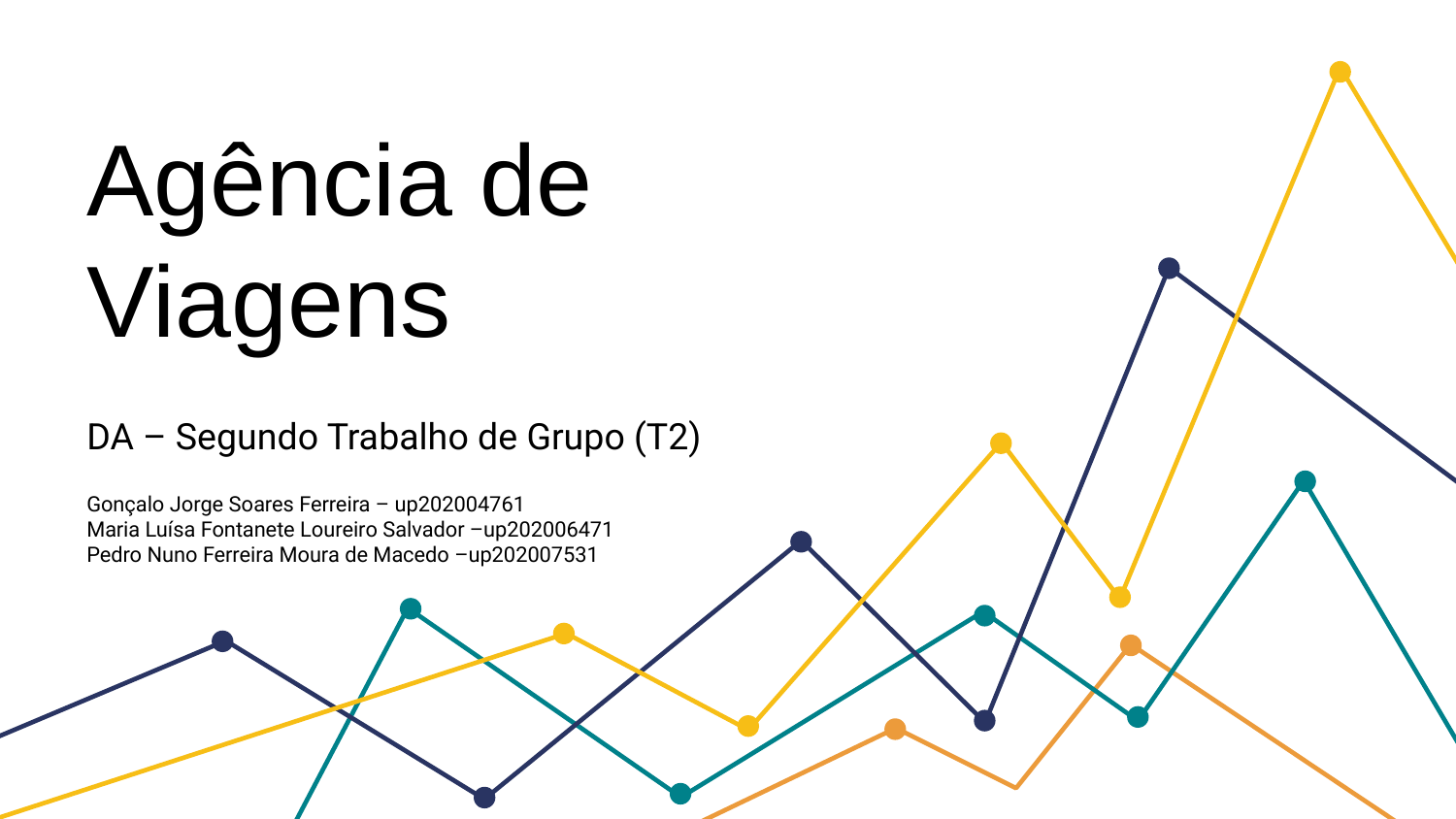

# Agência de Viagens

DA – Segundo Trabalho de Grupo (T2)

Gonçalo Jorge Soares Ferreira – up202004761
Maria Luísa Fontanete Loureiro Salvador –up202006471
Pedro Nuno Ferreira Moura de Macedo –up202007531